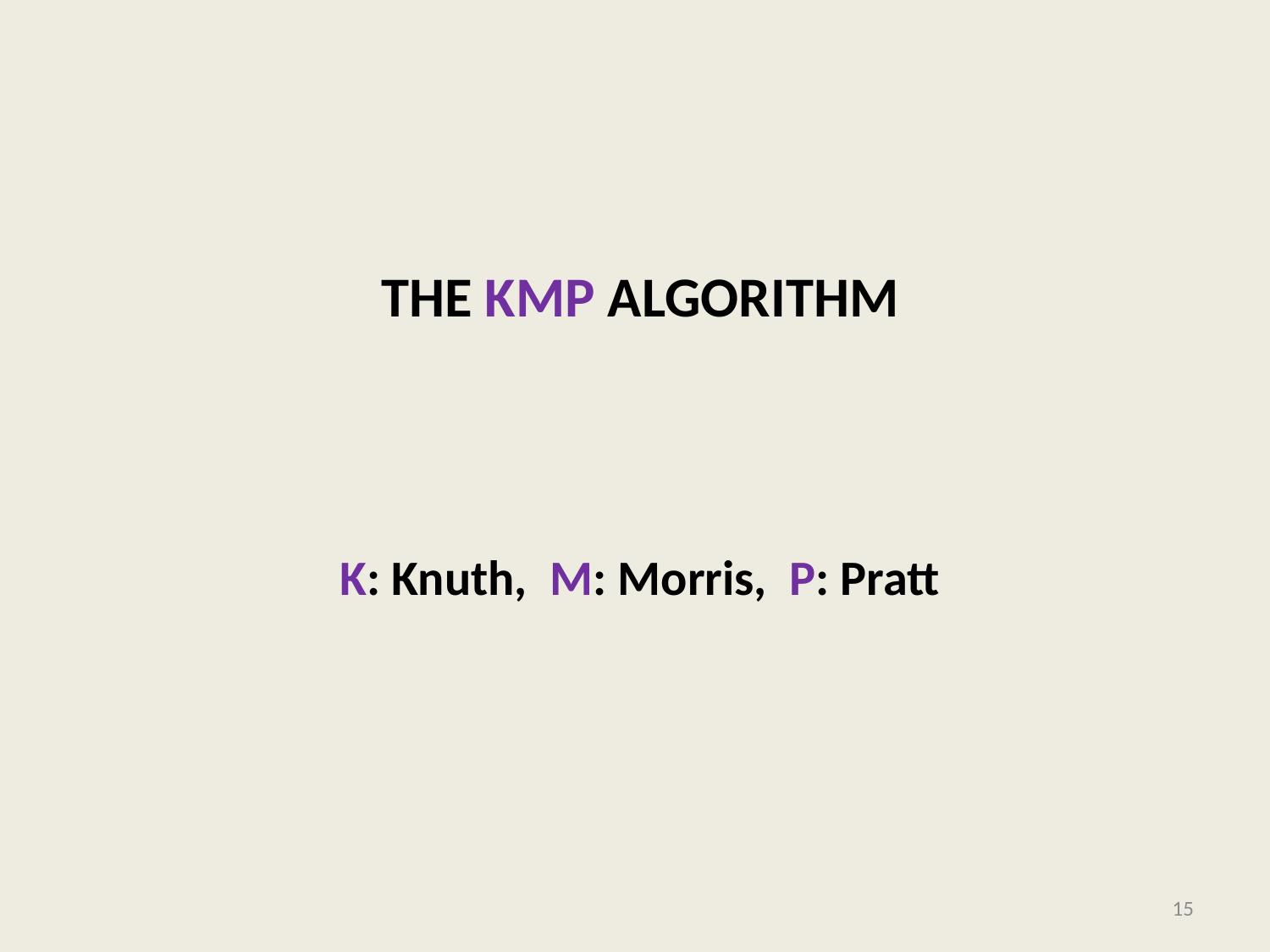

# The KMP Algorithm
K: Knuth,  M: Morris,  P: Pratt
15